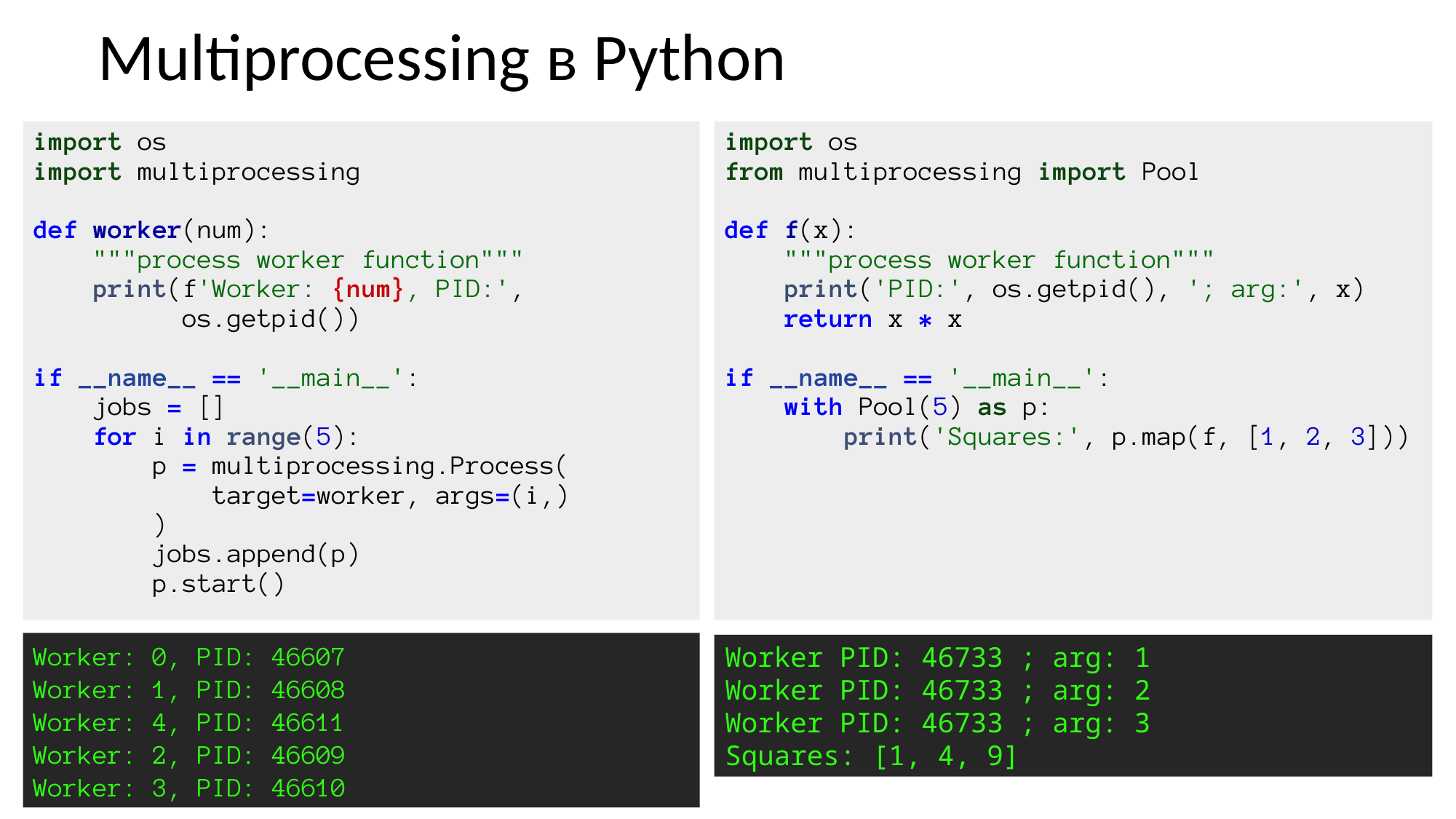

# Multiprocessing в Python
import os
import multiprocessing
def worker(num):
    """process worker function"""
    print(f'Worker: {num}, PID:',
          os.getpid())
if __name__ == '__main__':
    jobs = []
    for i in range(5):
        p = multiprocessing.Process(
            target=worker, args=(i,)
        )
        jobs.append(p)
        p.start()
import os
from multiprocessing import Pool
def f(x):
    """process worker function"""
    print('PID:', os.getpid(), '; arg:', x)
    return x * x
if __name__ == '__main__':
    with Pool(5) as p:
        print('Squares:', p.map(f, [1, 2, 3]))
Worker: 0, PID: 46607
Worker: 1, PID: 46608
Worker: 4, PID: 46611
Worker: 2, PID: 46609
Worker: 3, PID: 46610
Worker PID: 46733 ; arg: 1
Worker PID: 46733 ; arg: 2
Worker PID: 46733 ; arg: 3
Squares: [1, 4, 9]